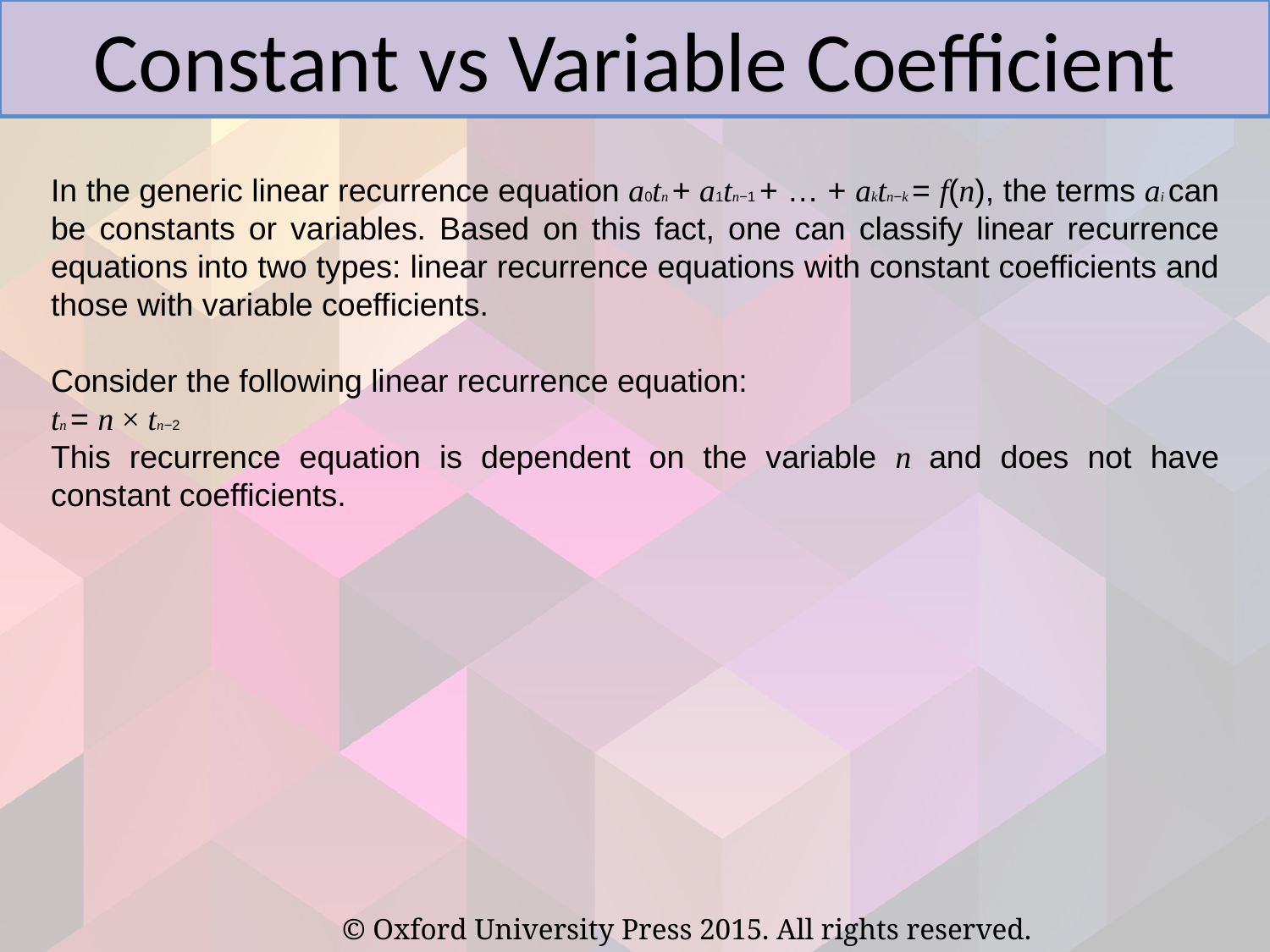

Constant vs Variable Coefficient
In the generic linear recurrence equation a0tn + a1tn−1 + … + aktn−k = f(n), the terms ai can be constants or variables. Based on this fact, one can classify linear recurrence equations into two types: linear recurrence equations with constant coefficients and those with variable coefficients.

Consider the following linear recurrence equation:
tn = n × tn−2
This recurrence equation is dependent on the variable n and does not have constant coefficients.
© Oxford University Press 2015. All rights reserved.